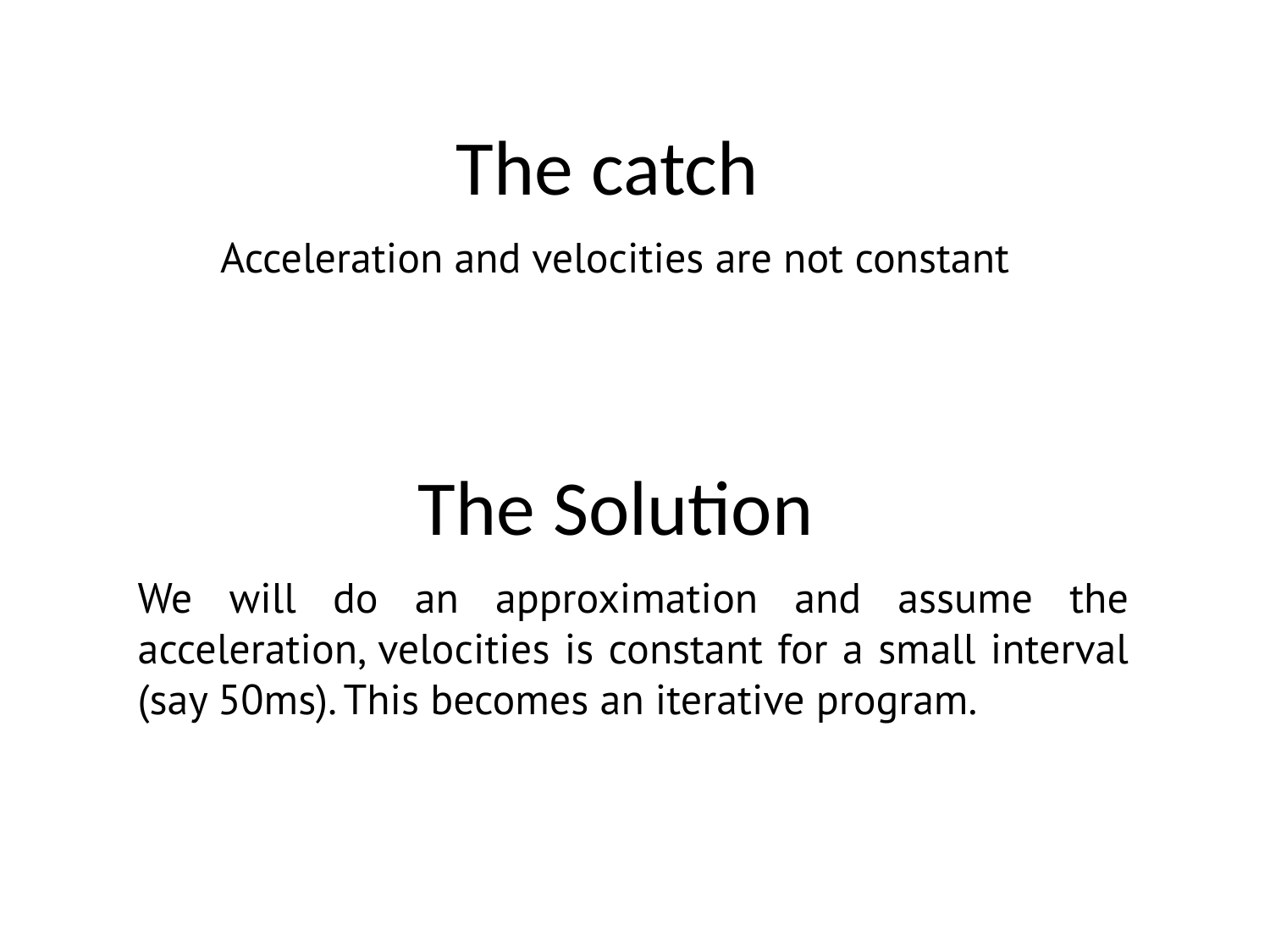

# The catch
Acceleration and velocities are not constant
The Solution
We will do an approximation and assume the acceleration, velocities is constant for a small interval (say 50ms). This becomes an iterative program.